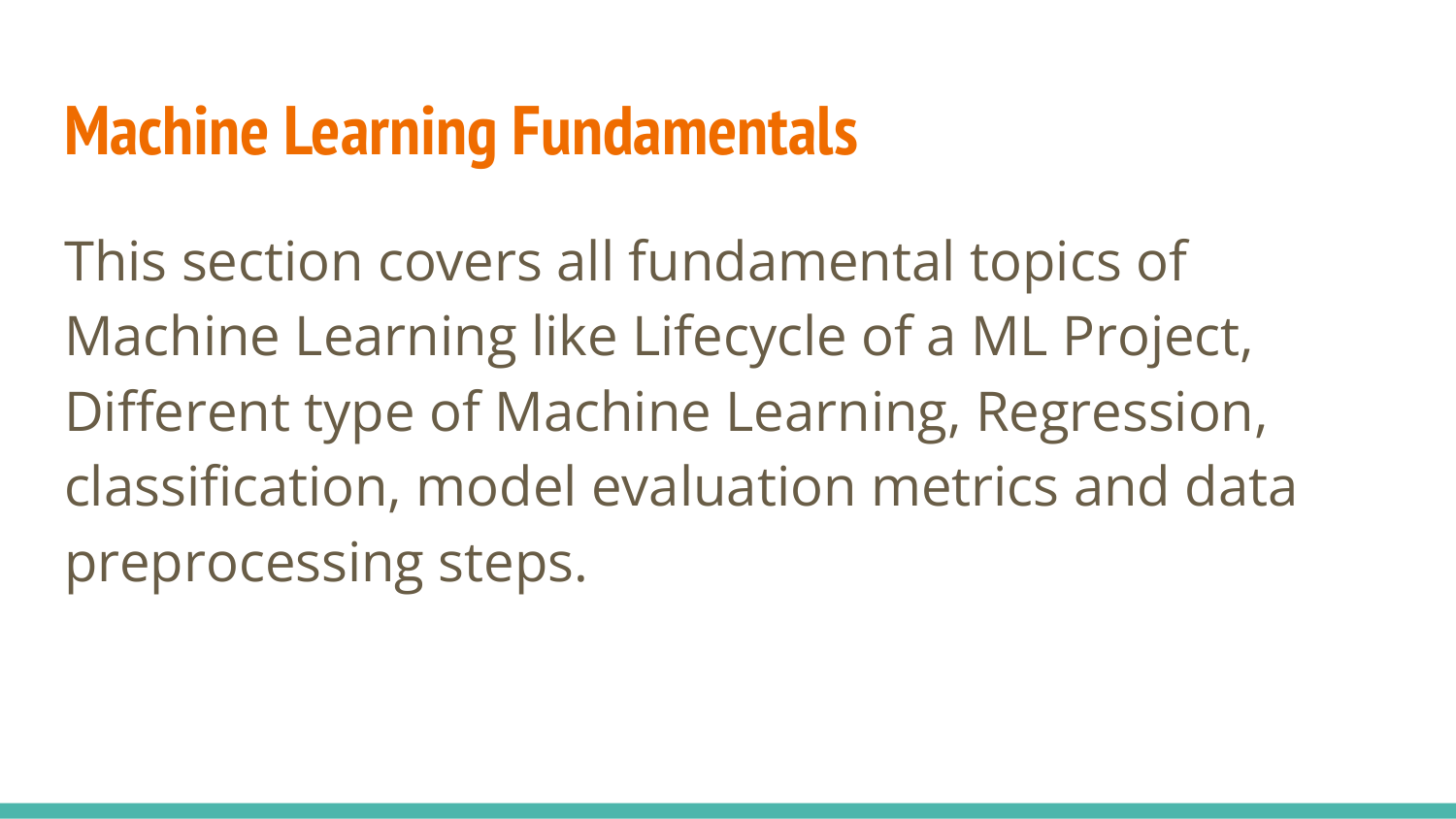

# Machine Learning Fundamentals
This section covers all fundamental topics of Machine Learning like Lifecycle of a ML Project, Different type of Machine Learning, Regression, classification, model evaluation metrics and data preprocessing steps.